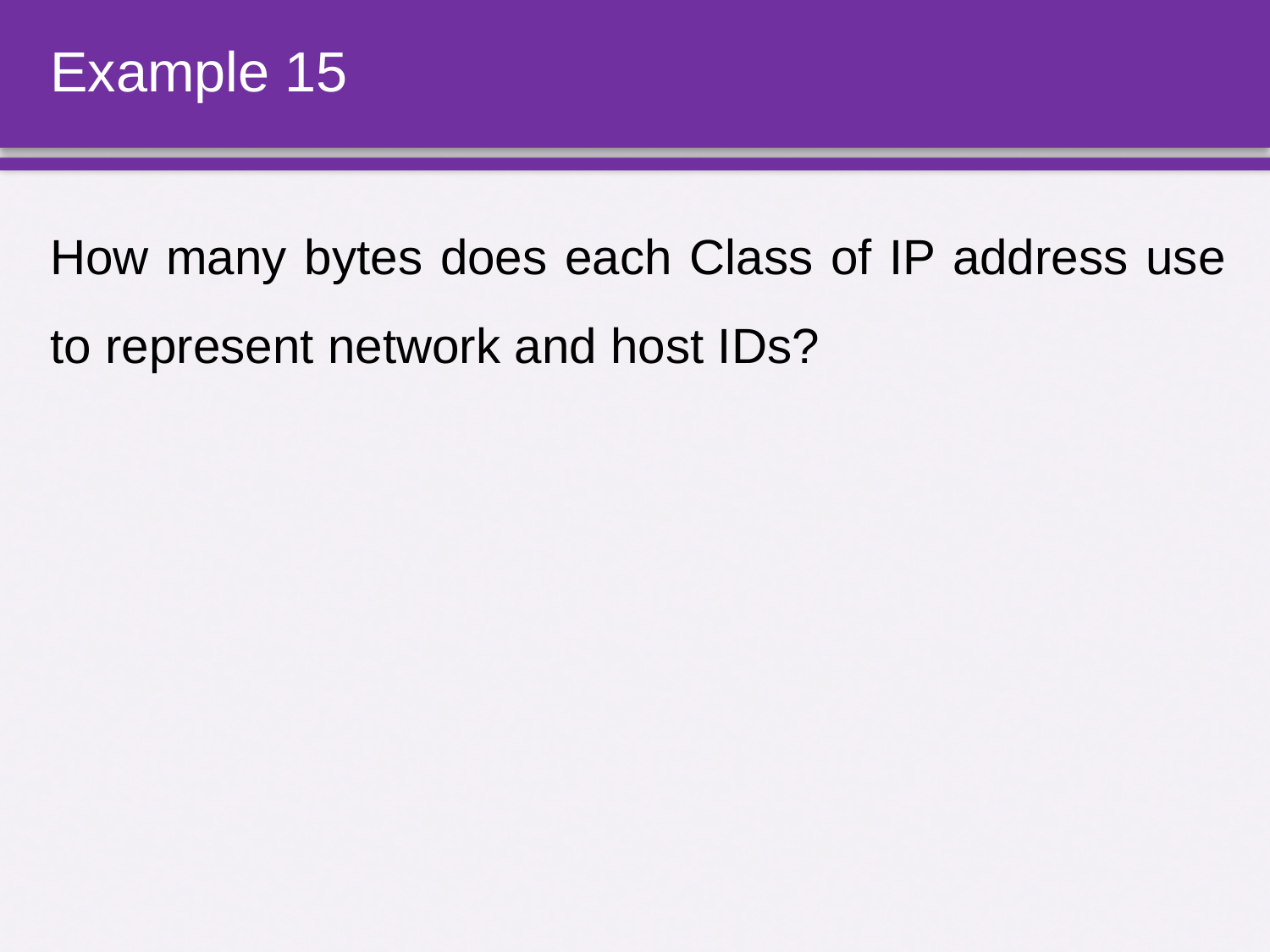

# Example 15
How many bytes does each Class of IP address use to represent network and host IDs?